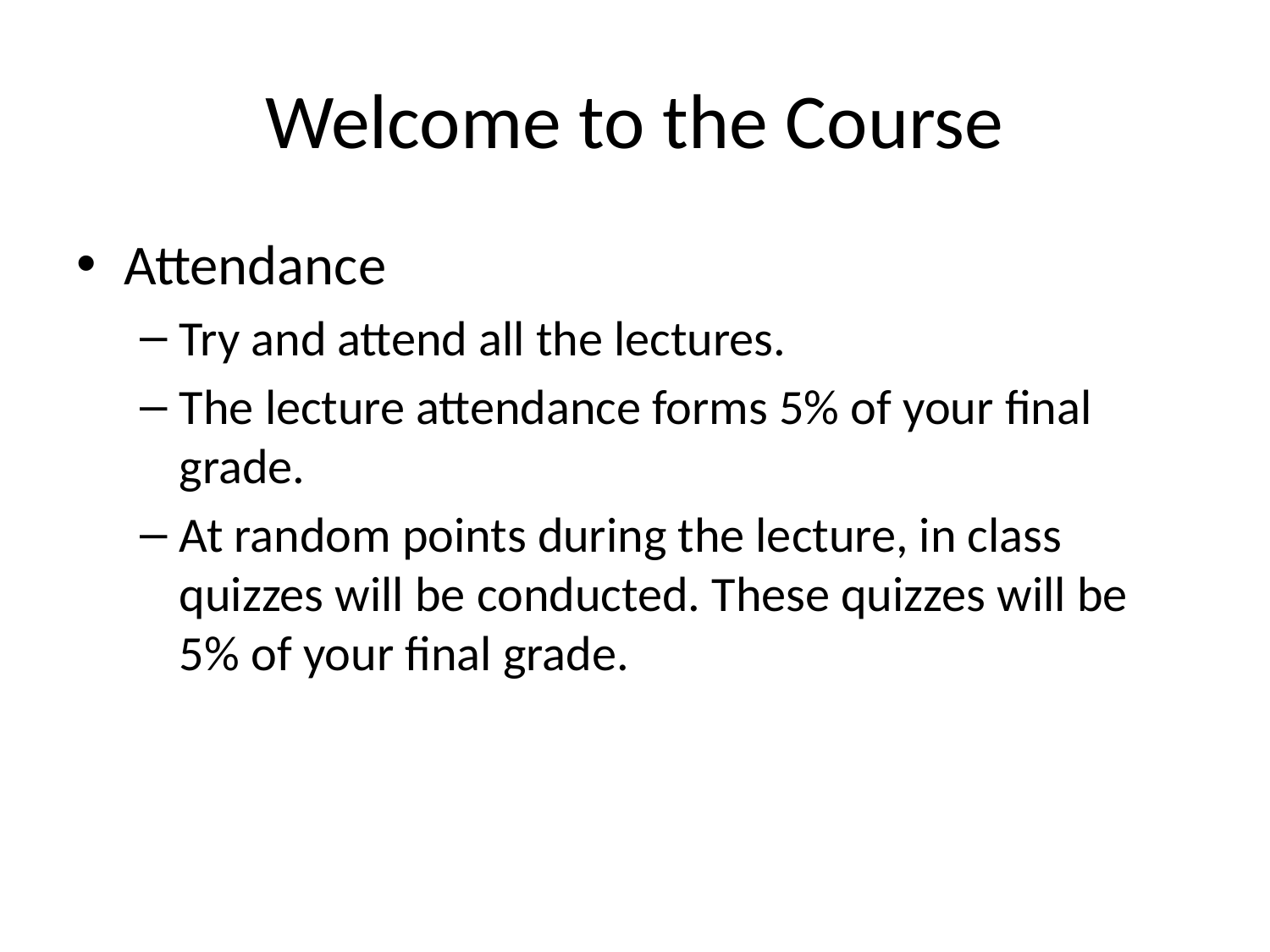

# Welcome to the Course
Attendance
Try and attend all the lectures.
The lecture attendance forms 5% of your final grade.
At random points during the lecture, in class quizzes will be conducted. These quizzes will be 5% of your final grade.